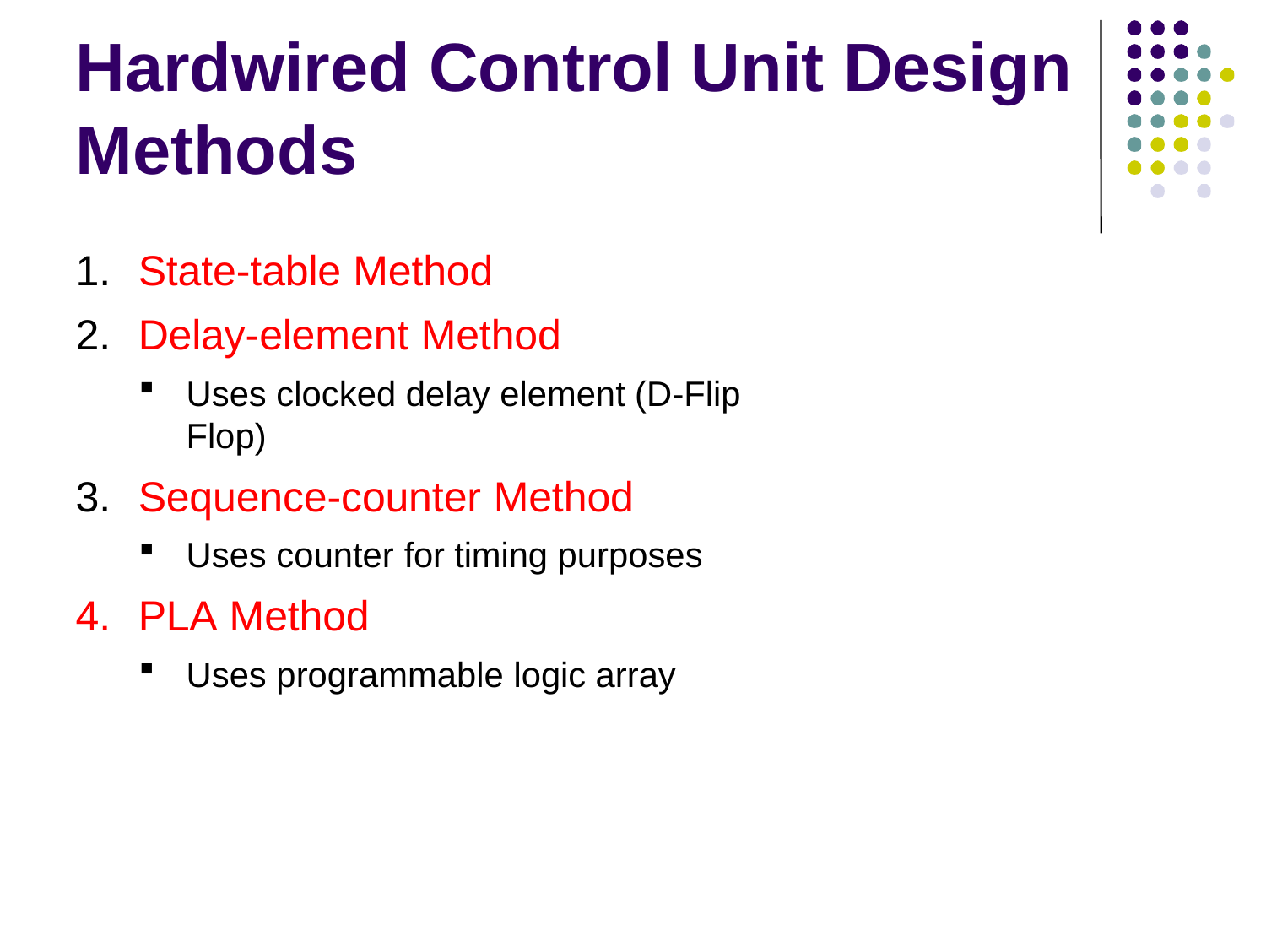

# Hardwired Control Unit Design  Methods
State-table Method
Delay-element Method
Uses clocked delay element (D-Flip Flop)
Sequence-counter Method
Uses counter for timing purposes
PLA Method
Uses programmable logic array